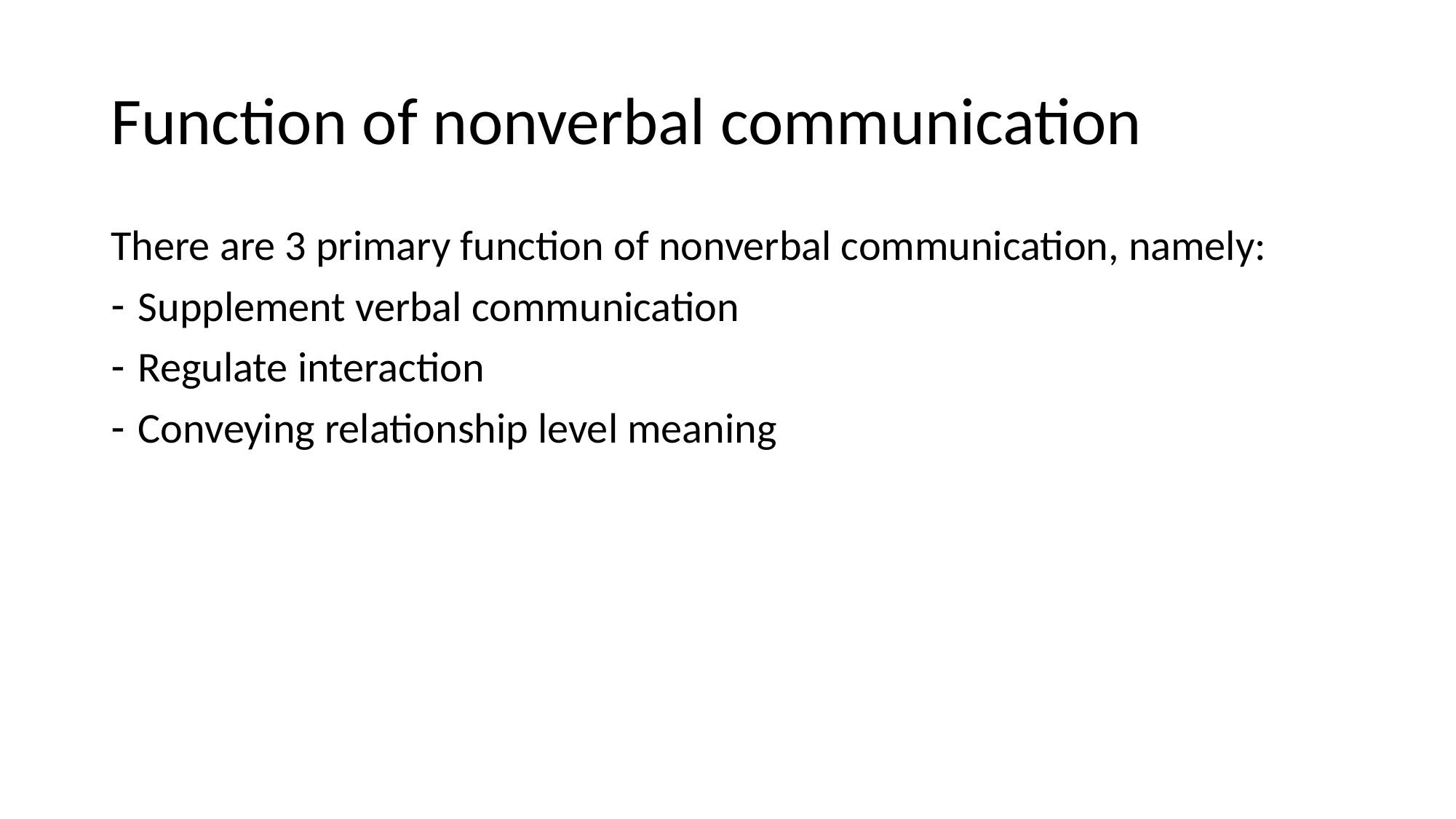

# Function of nonverbal communication
There are 3 primary function of nonverbal communication, namely:
Supplement verbal communication
Regulate interaction
Conveying relationship level meaning